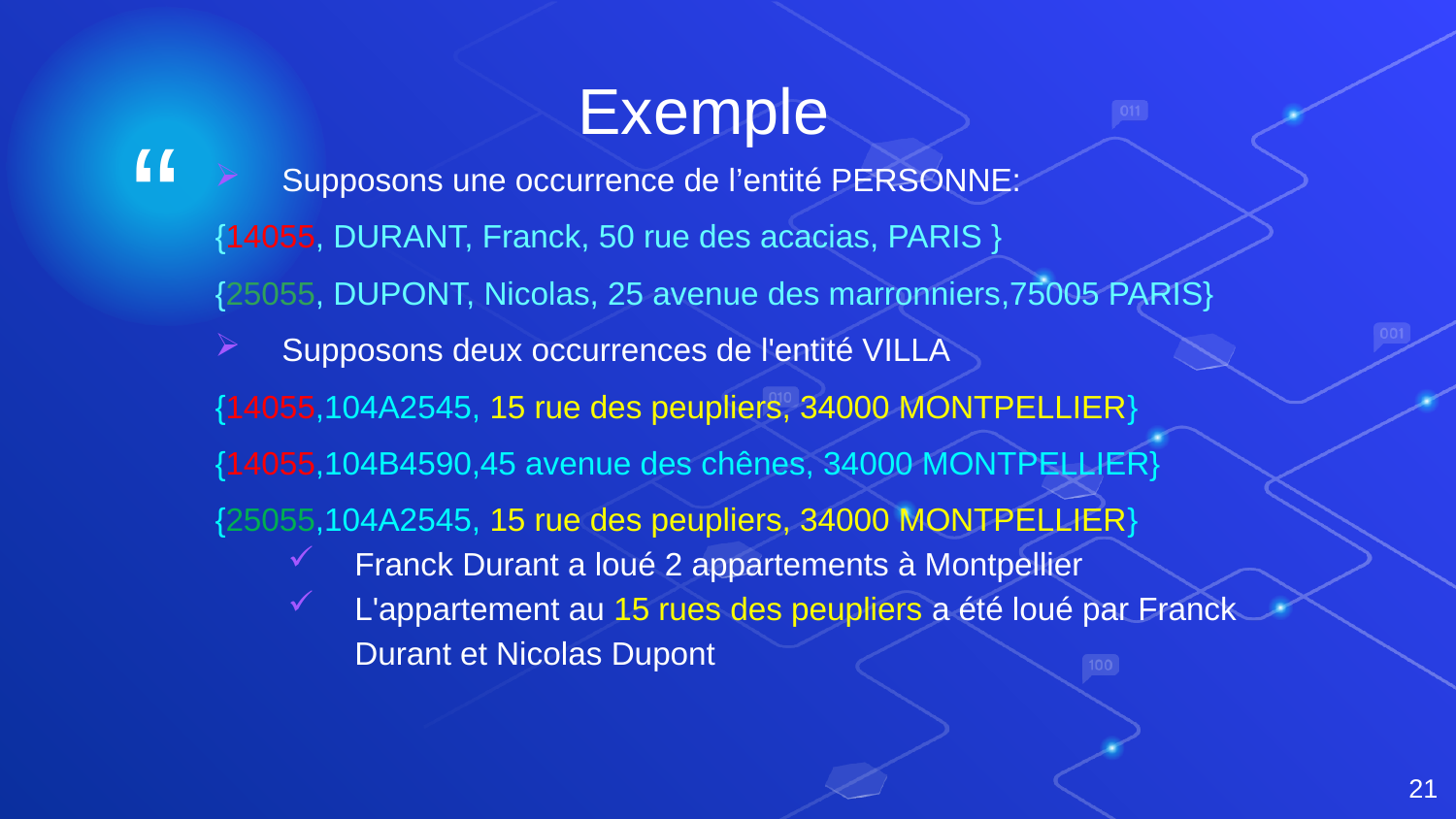

Exemple
Supposons une occurrence de l’entité PERSONNE:
{14055, DURANT, Franck, 50 rue des acacias, PARIS }
{25055, DUPONT, Nicolas, 25 avenue des marronniers,75005 PARIS}
Supposons deux occurrences de l'entité VILLA
{14055,104A2545, 15 rue des peupliers, 34000 MONTPELLIER}
{14055,104B4590,45 avenue des chênes, 34000 MONTPELLIER}
{25055,104A2545, 15 rue des peupliers, 34000 MONTPELLIER}
Franck Durant a loué 2 appartements à Montpellier
L'appartement au 15 rues des peupliers a été loué par Franck Durant et Nicolas Dupont

21